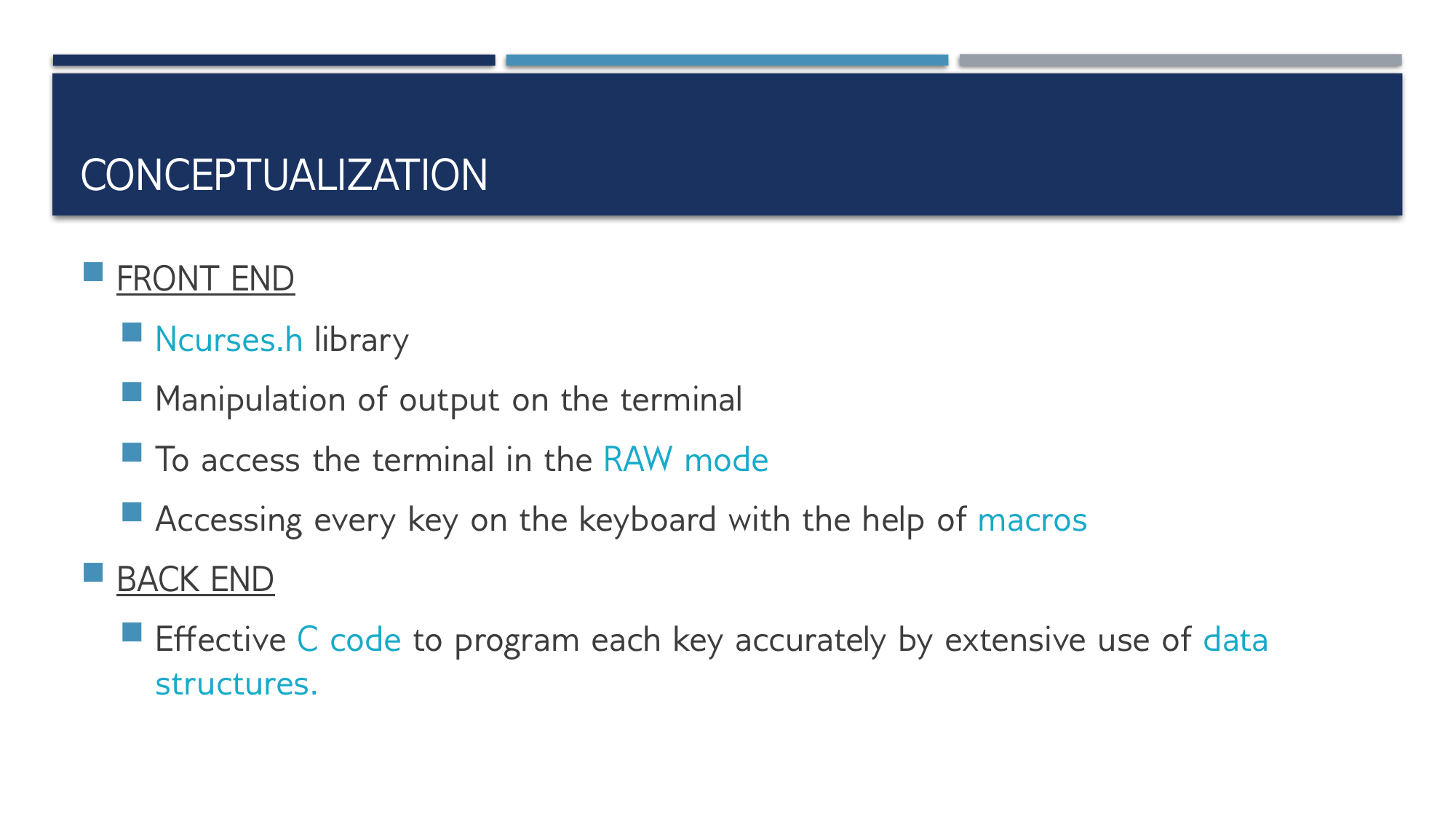

# conceptualization
FRONT END
Ncurses.h library
Manipulation of output on the terminal
To access the terminal in the RAW mode
Accessing every key on the keyboard with the help of macros
BACK END
Effective C code to program each key accurately by extensive use of data structures.